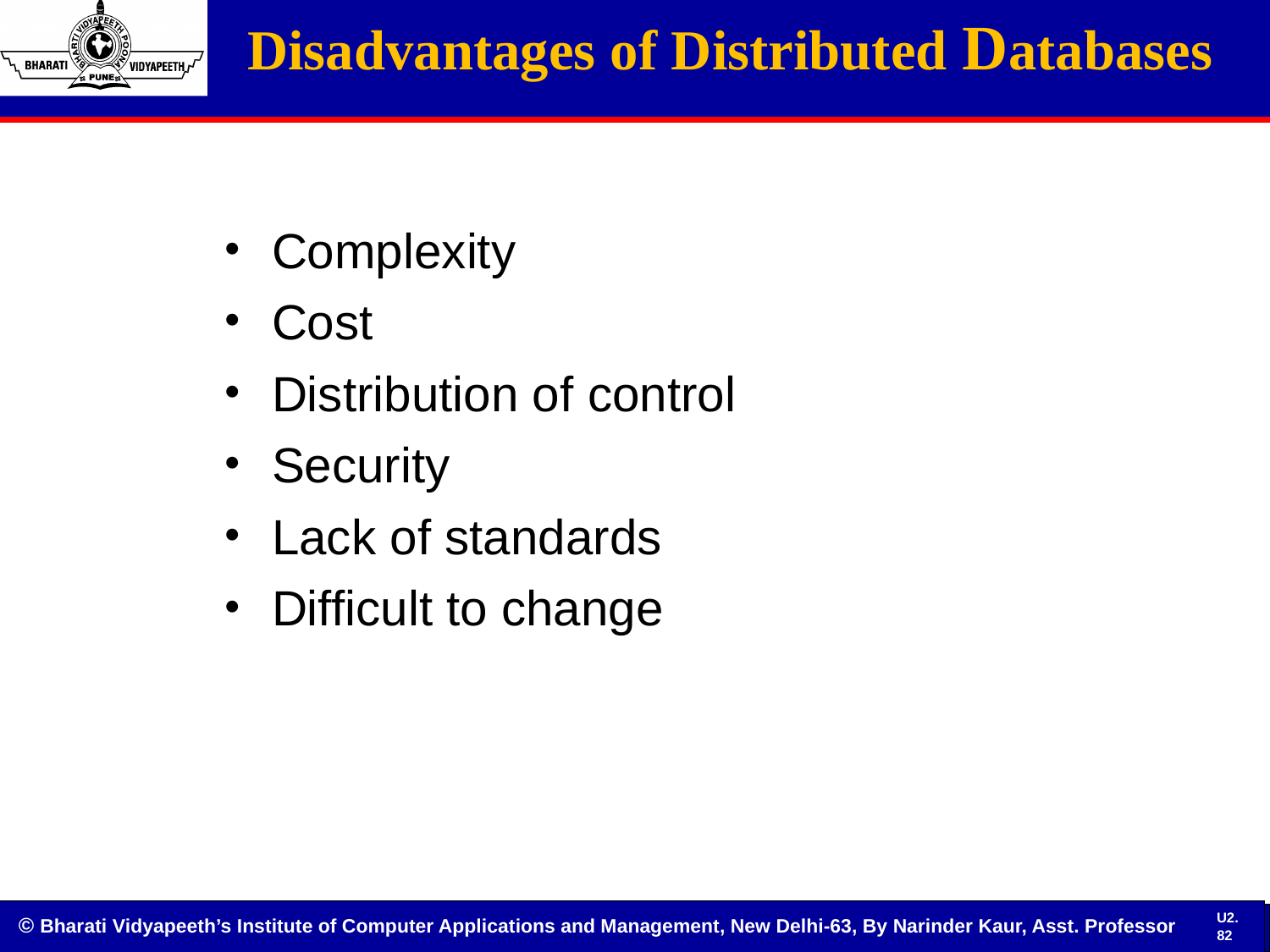

Disadvantages of Distributed Databases
#

Complexity
Cost
Distribution of control
Security
Lack of standards
Difficult to change